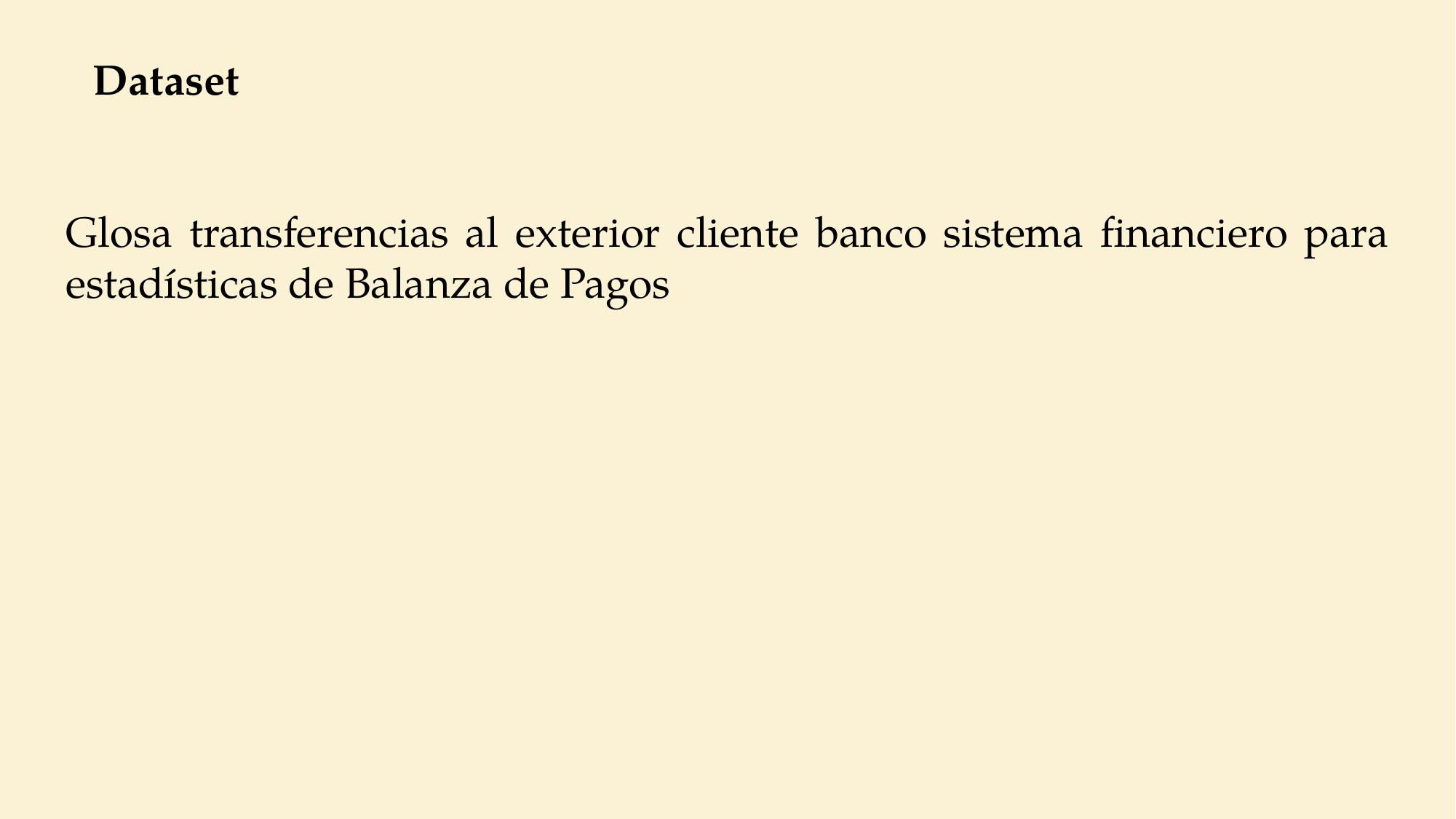

Dataset
Glosa transferencias al exterior cliente banco sistema financiero para estadísticas de Balanza de Pagos